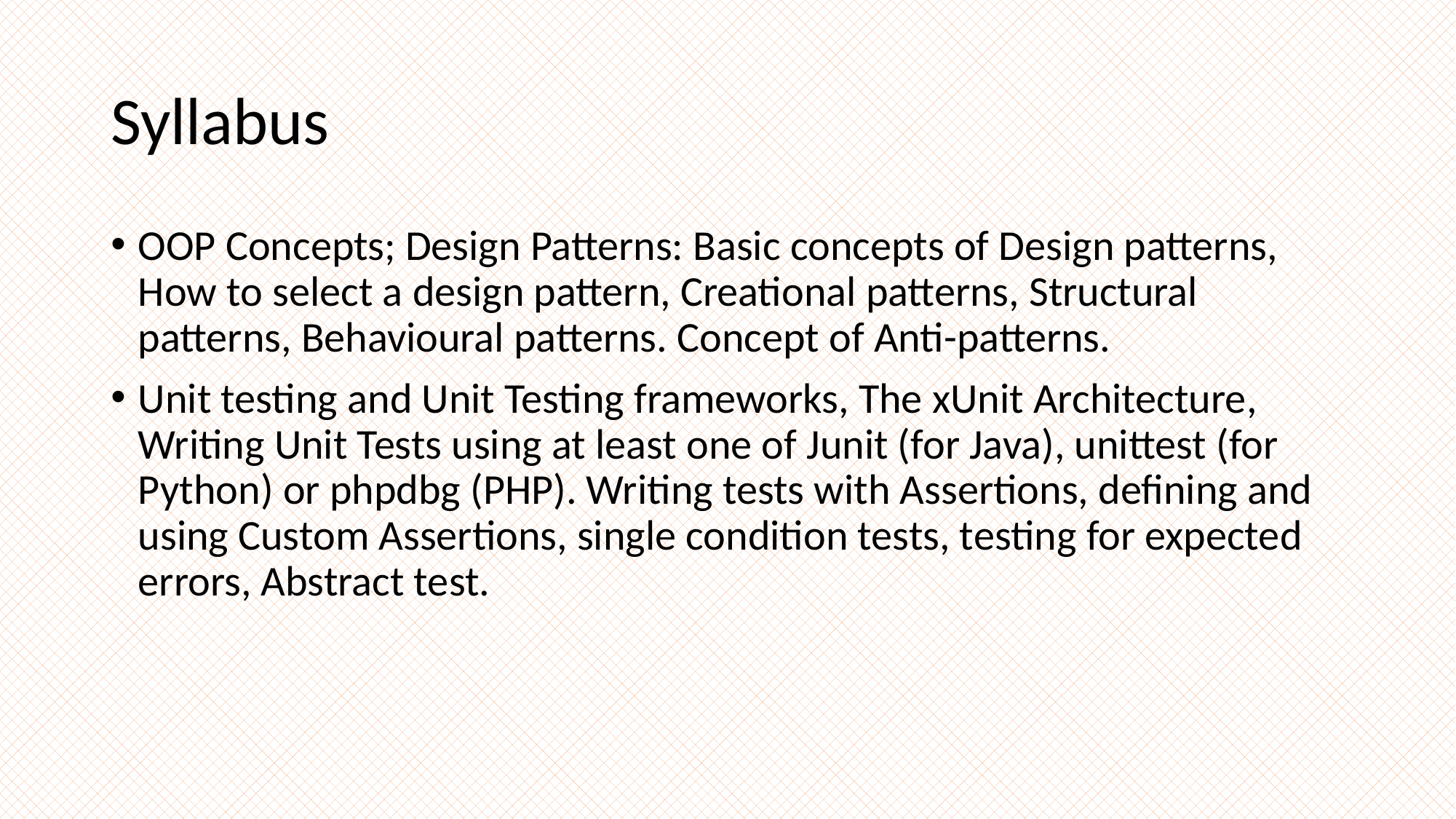

# Syllabus
OOP Concepts; Design Patterns: Basic concepts of Design patterns, How to select a design pattern, Creational patterns, Structural patterns, Behavioural patterns. Concept of Anti-patterns.
Unit testing and Unit Testing frameworks, The xUnit Architecture, Writing Unit Tests using at least one of Junit (for Java), unittest (for Python) or phpdbg (PHP). Writing tests with Assertions, defining and using Custom Assertions, single condition tests, testing for expected errors, Abstract test.